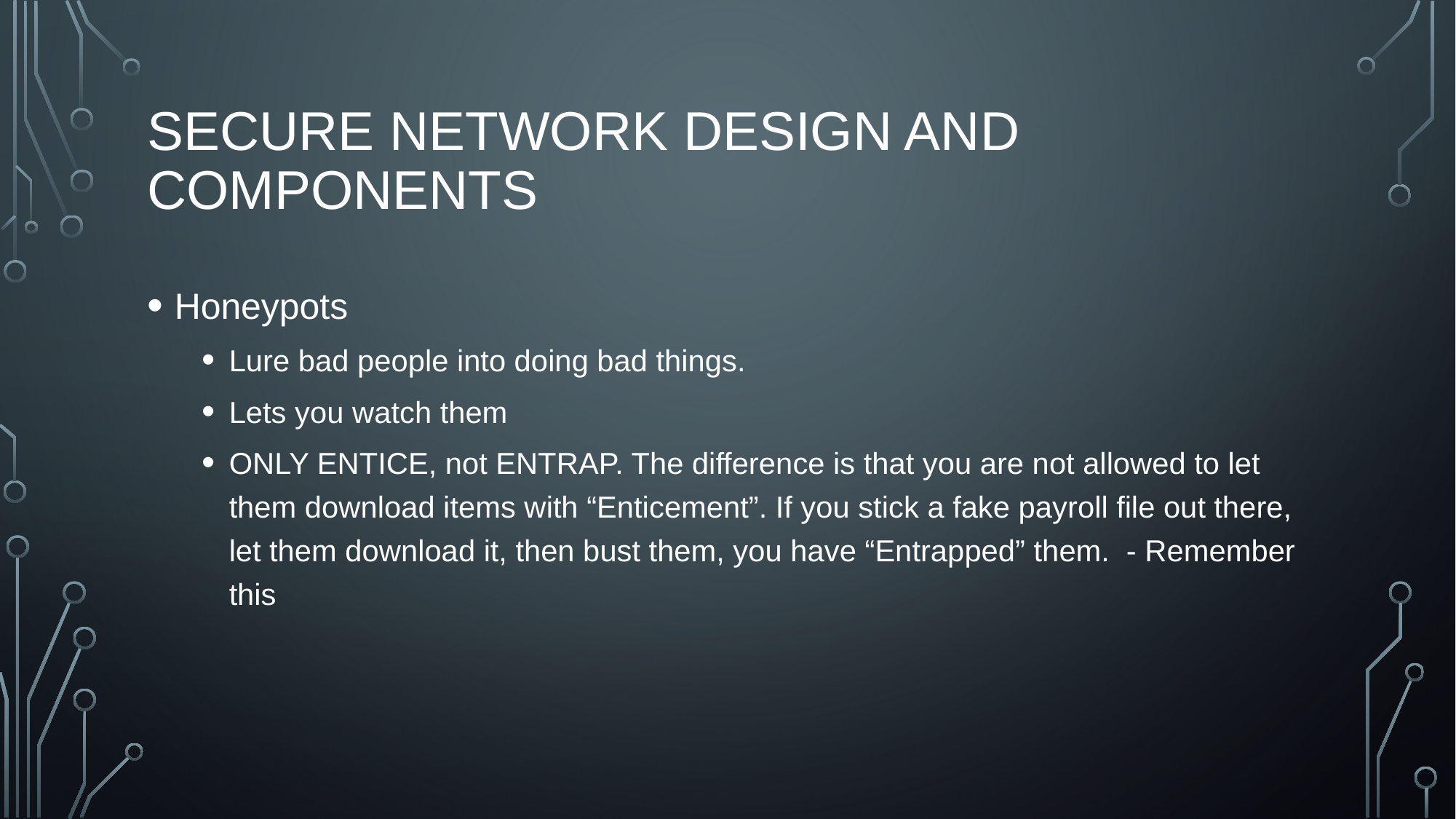

# Secure Network Design and Components
Honeypots
Lure bad people into doing bad things.
Lets you watch them
ONLY ENTICE, not ENTRAP. The difference is that you are not allowed to let them download items with “Enticement”. If you stick a fake payroll file out there, let them download it, then bust them, you have “Entrapped” them.  - Remember this